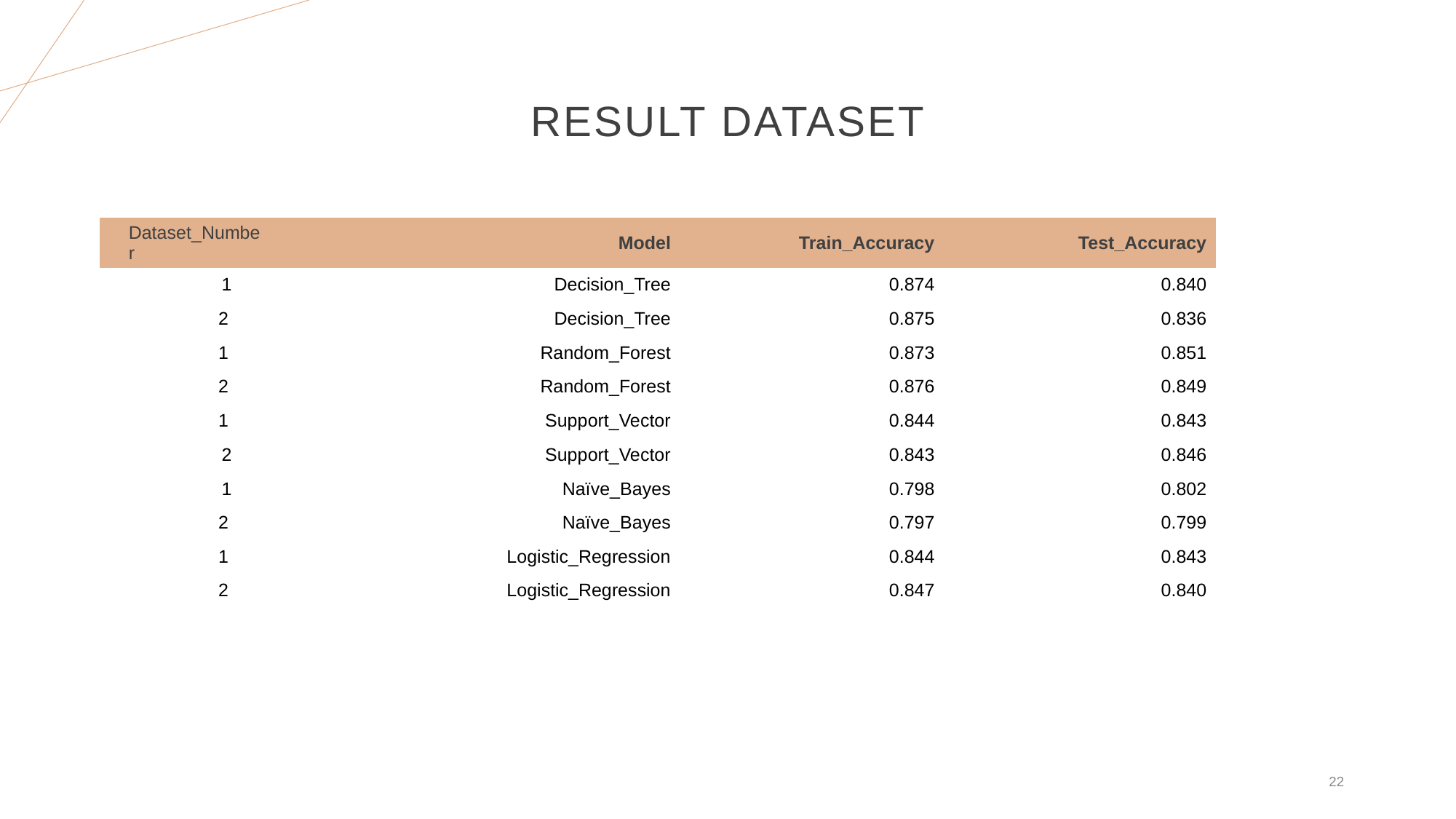

# Result Dataset
| Dataset\_Number | Model | Train\_Accuracy | Test\_Accuracy |
| --- | --- | --- | --- |
| 1 | Decision\_Tree | 0.874 | 0.840 |
| 2 | Decision\_Tree | 0.875 | 0.836 |
| 1 | Random\_Forest | 0.873 | 0.851 |
| 2 | Random\_Forest | 0.876 | 0.849 |
| 1 | Support\_Vector | 0.844 | 0.843 |
| 2 | Support\_Vector | 0.843 | 0.846 |
| 1 | Naïve\_Bayes | 0.798 | 0.802 |
| 2 | Naïve\_Bayes | 0.797 | 0.799 |
| 1 | Logistic\_Regression | 0.844 | 0.843 |
| 2 | Logistic\_Regression | 0.847 | 0.840 |
22